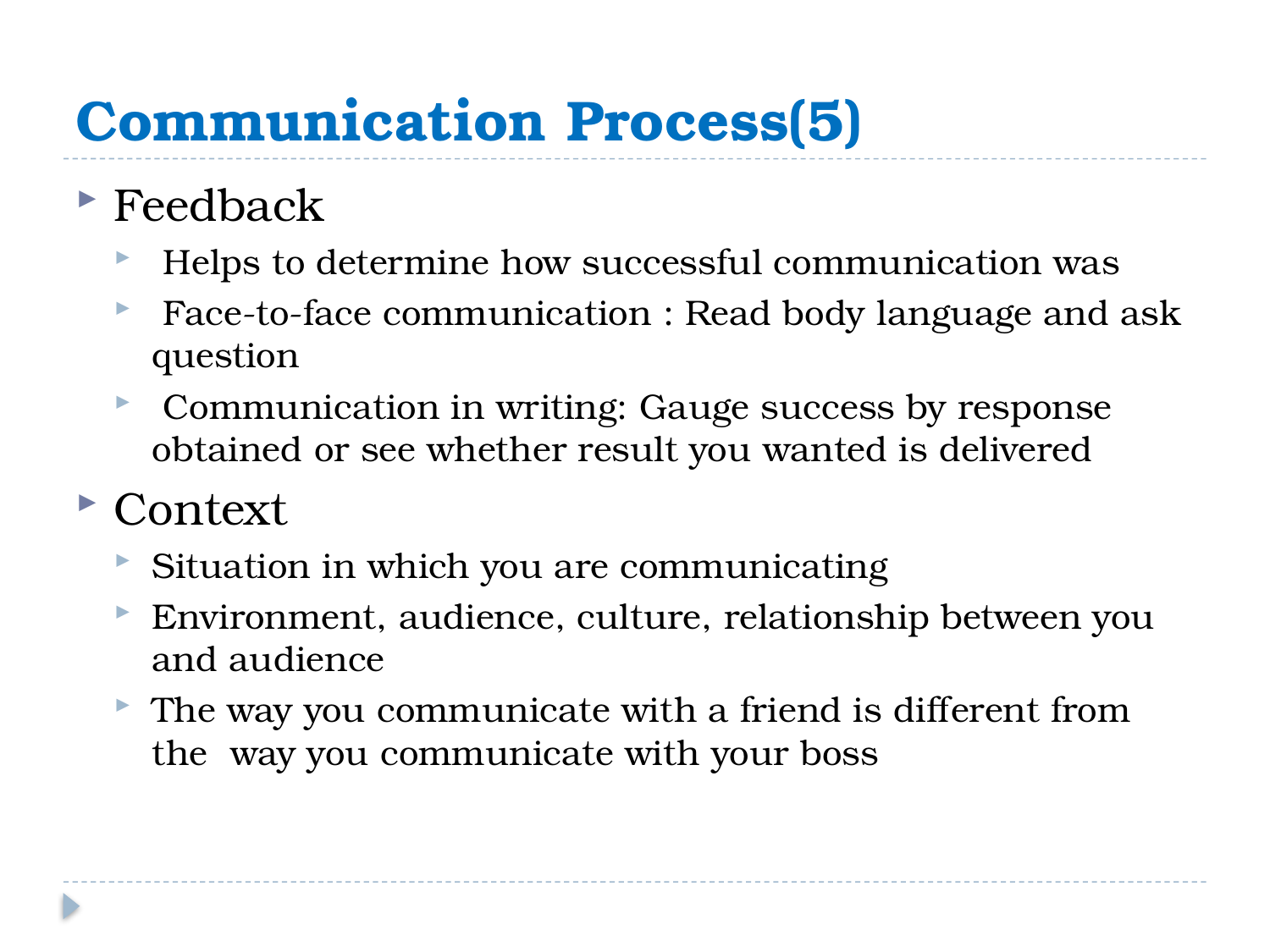

# Communication Process(5)
Feedback
 Helps to determine how successful communication was
 Face-to-face communication : Read body language and ask question
 Communication in writing: Gauge success by response obtained or see whether result you wanted is delivered
Context
Situation in which you are communicating
Environment, audience, culture, relationship between you and audience
The way you communicate with a friend is different from the  way you communicate with your boss